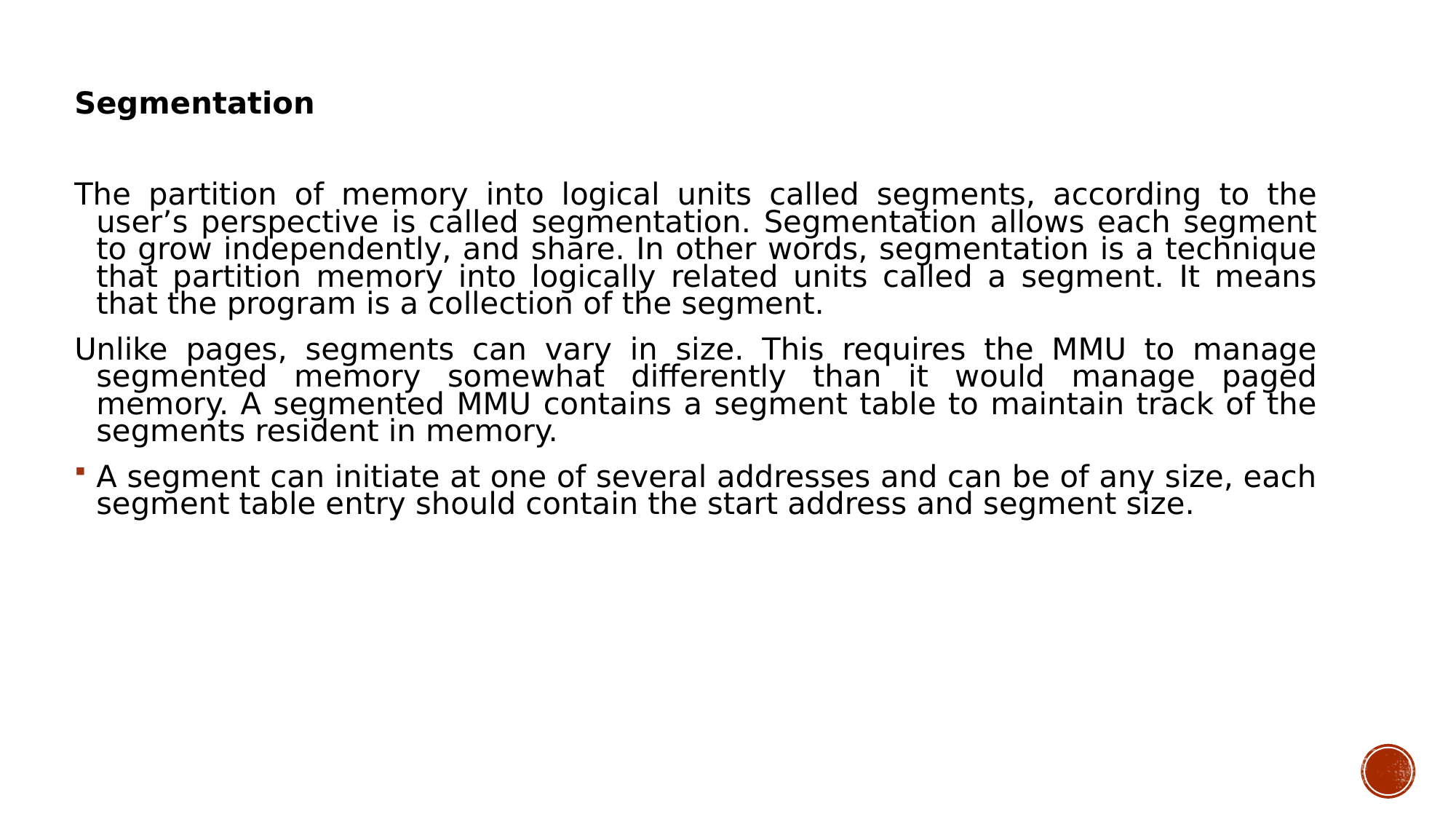

Segmentation

The partition of memory into logical units called segments, according to the user’s perspective is called segmentation. Segmentation allows each segment to grow independently, and share. In other words, segmentation is a technique that partition memory into logically related units called a segment. It means that the program is a collection of the segment.
Unlike pages, segments can vary in size. This requires the MMU to manage segmented memory somewhat differently than it would manage paged memory. A segmented MMU contains a segment table to maintain track of the segments resident in memory.
A segment can initiate at one of several addresses and can be of any size, each segment table entry should contain the start address and segment size.